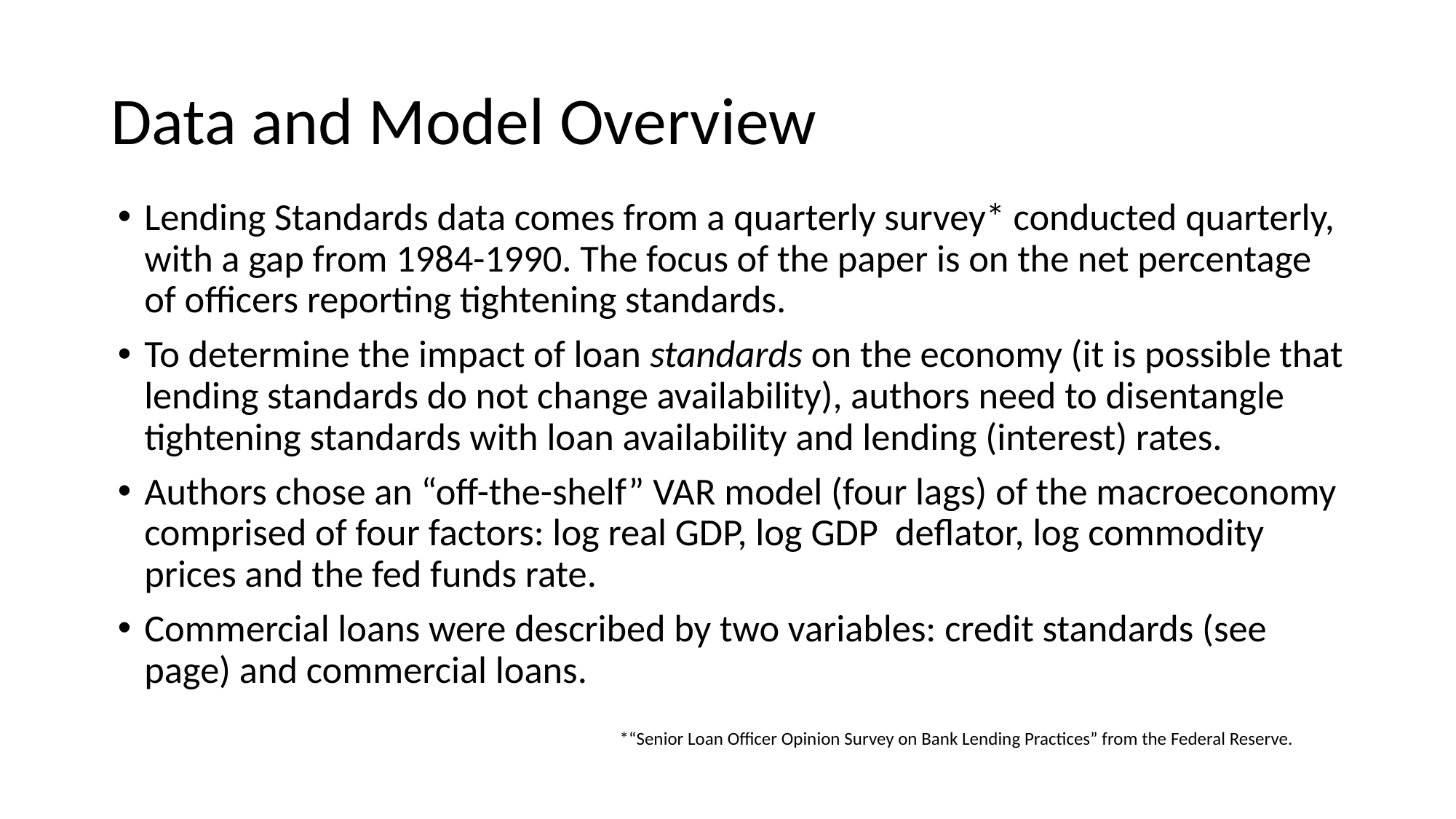

# Data and Model Overview
Lending Standards data comes from a quarterly survey* conducted quarterly, with a gap from 1984-1990. The focus of the paper is on the net percentage of officers reporting tightening standards.
To determine the impact of loan standards on the economy (it is possible that lending standards do not change availability), authors need to disentangle tightening standards with loan availability and lending (interest) rates.
Authors chose an “off-the-shelf” VAR model (four lags) of the macroeconomy comprised of four factors: log real GDP, log GDP  deflator, log commodity prices and the fed funds rate.
Commercial loans were described by two variables: credit standards (see page) and commercial loans.

*“Senior Loan Officer Opinion Survey on Bank Lending Practices” from the Federal Reserve.